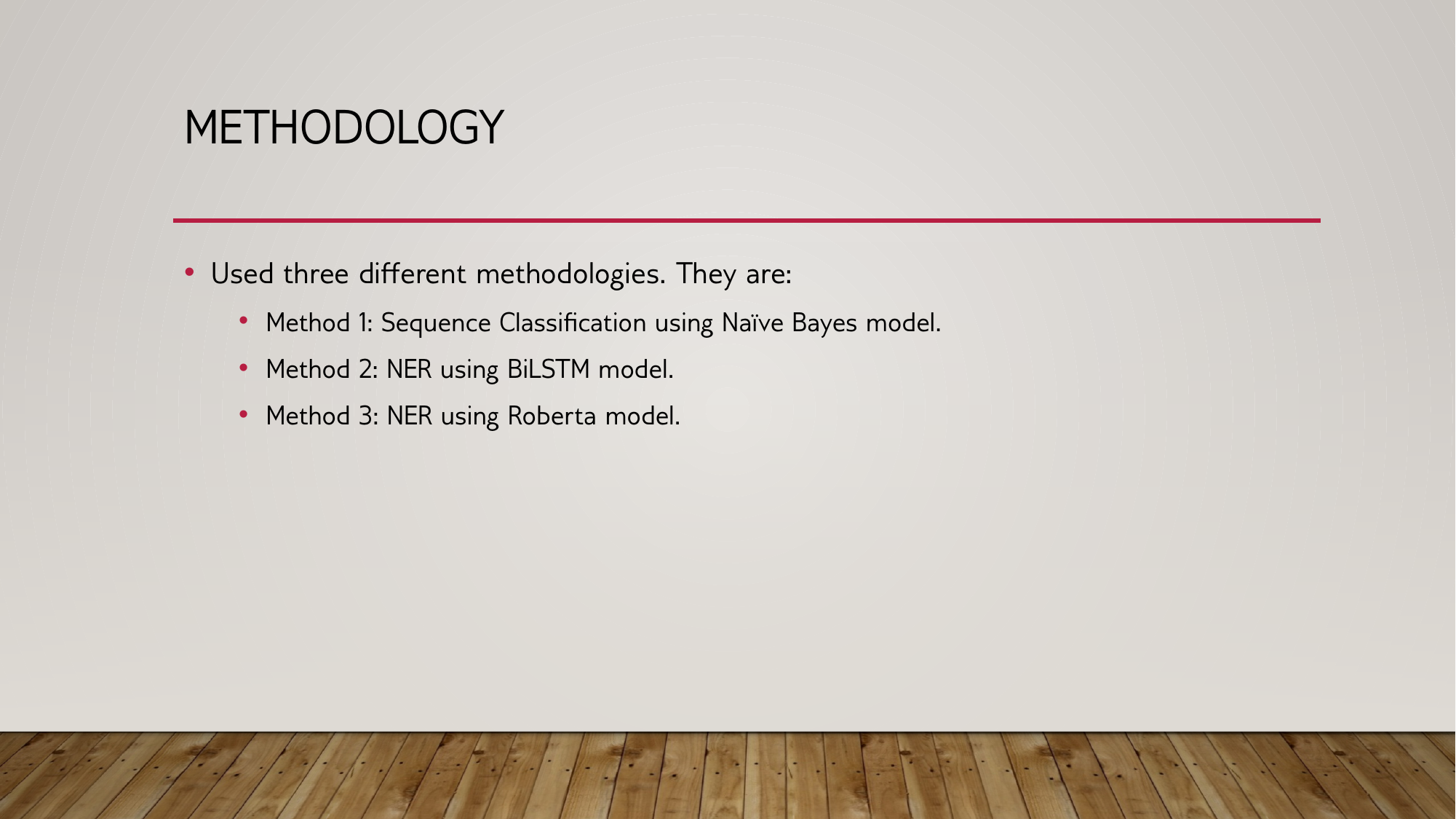

# Methodology
Used three different methodologies. They are:
Method 1: Sequence Classification using Naïve Bayes model.
Method 2: NER using BiLSTM model.
Method 3: NER using Roberta model.